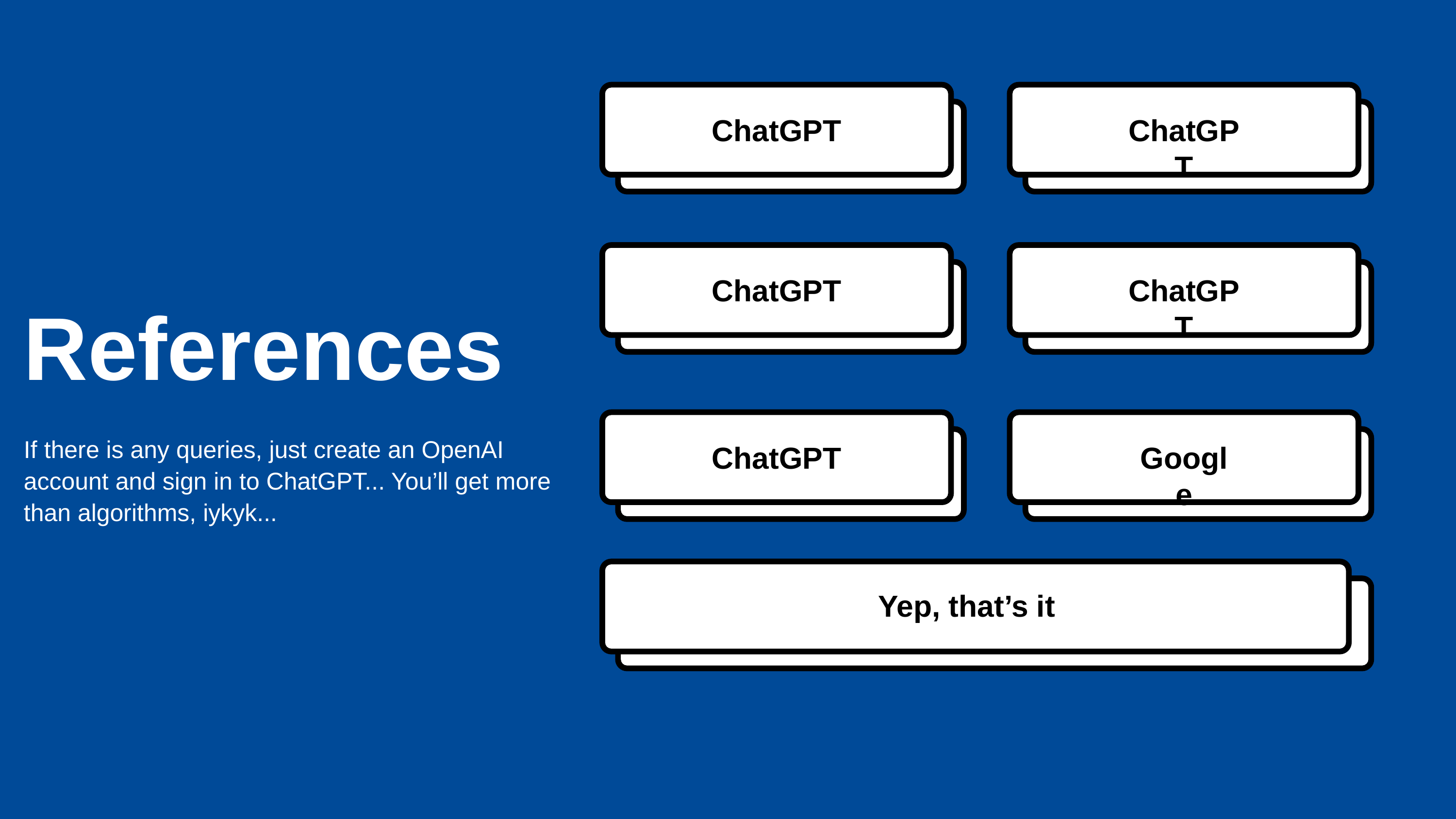

ChatGPT
ChatGPT

ChatGPT
ChatGPT
References
If there is any queries, just create an OpenAI account and sign in to ChatGPT... You’ll get more than algorithms, iykyk...

ChatGPT

Google

Yep, that’s it